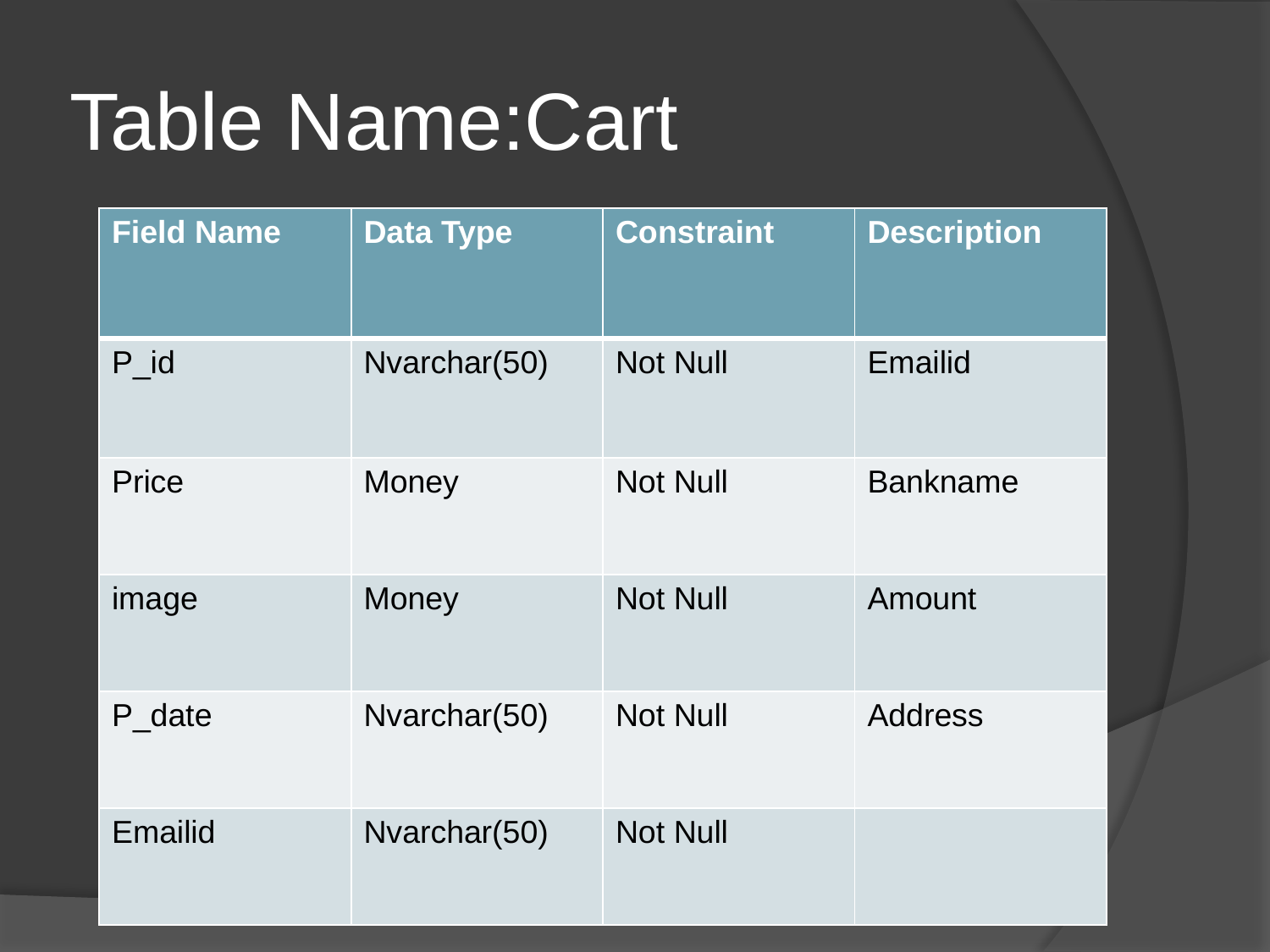

# Table Name:Cart
| Field Name | Data Type | Constraint | Description |
| --- | --- | --- | --- |
| P\_id | Nvarchar(50) | Not Null | Emailid |
| Price | Money | Not Null | Bankname |
| image | Money | Not Null | Amount |
| P\_date | Nvarchar(50) | Not Null | Address |
| Emailid | Nvarchar(50) | Not Null |  |